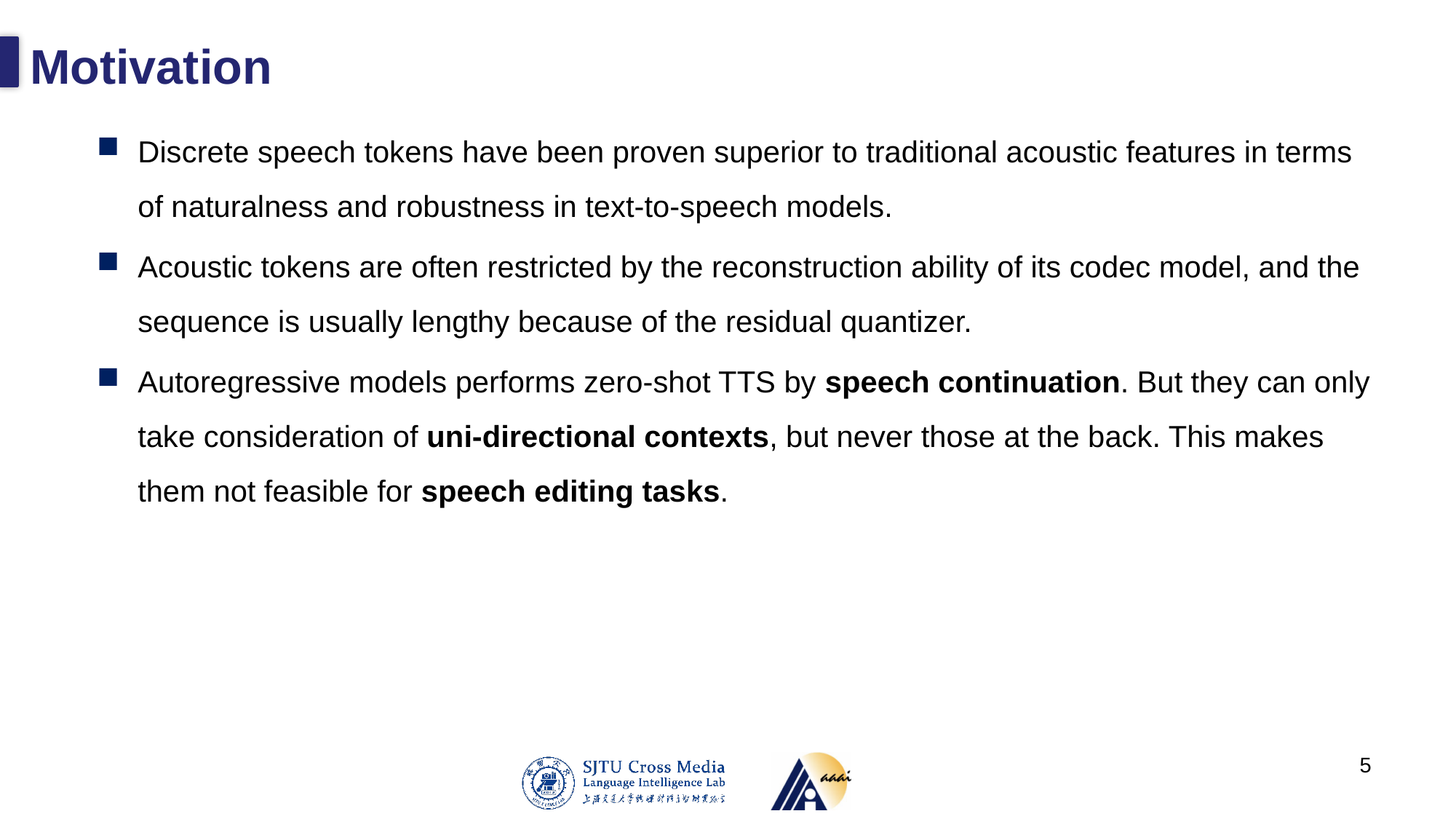

# Motivation
Discrete speech tokens have been proven superior to traditional acoustic features in terms of naturalness and robustness in text-to-speech models.
Acoustic tokens are often restricted by the reconstruction ability of its codec model, and the sequence is usually lengthy because of the residual quantizer.
Autoregressive models performs zero-shot TTS by speech continuation. But they can only take consideration of uni-directional contexts, but never those at the back. This makes them not feasible for speech editing tasks.

5